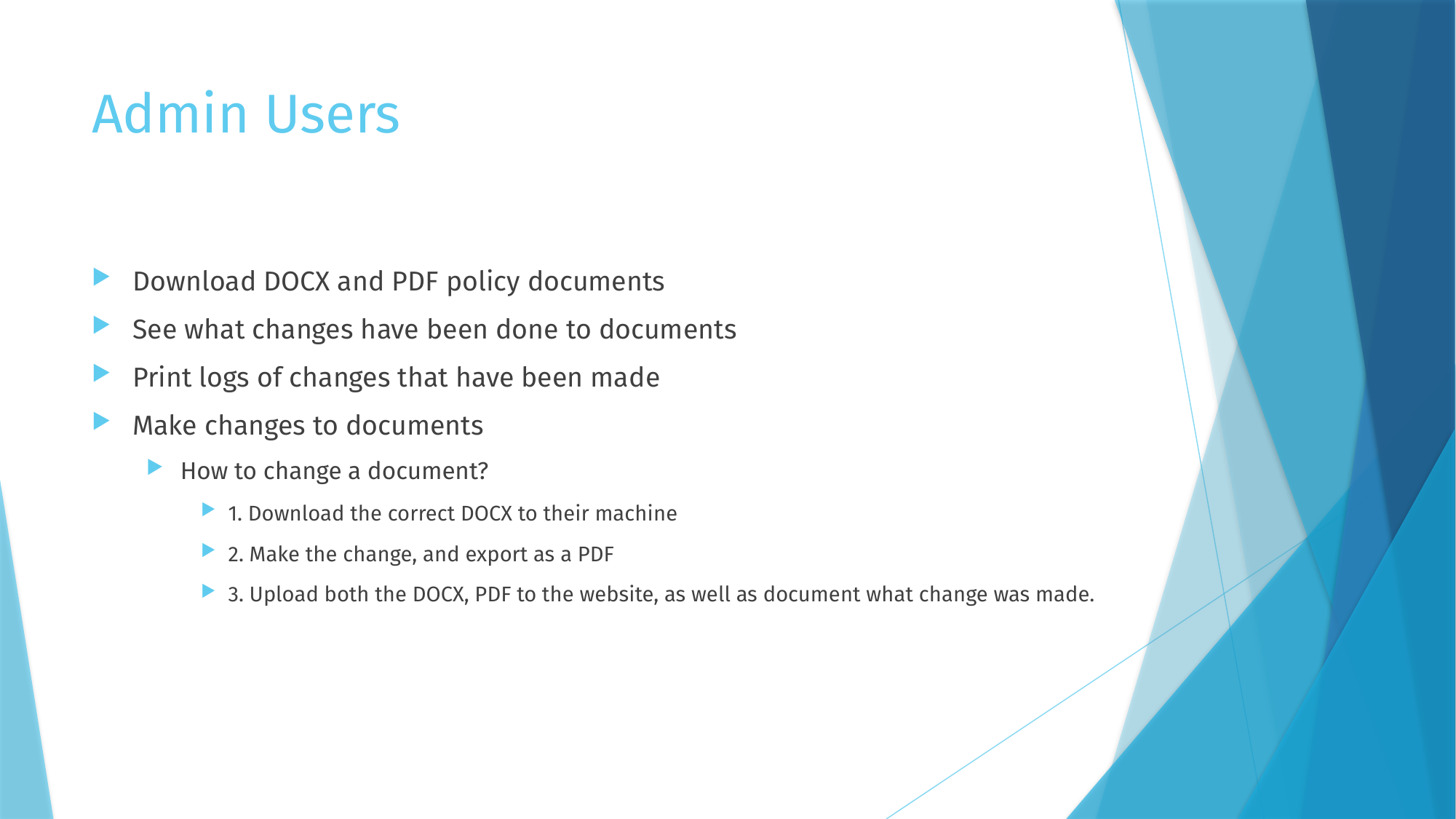

# Admin Users
Download DOCX and PDF policy documents
See what changes have been done to documents
Print logs of changes that have been made
Make changes to documents
How to change a document?
1. Download the correct DOCX to their machine
2. Make the change, and export as a PDF
3. Upload both the DOCX, PDF to the website, as well as document what change was made.